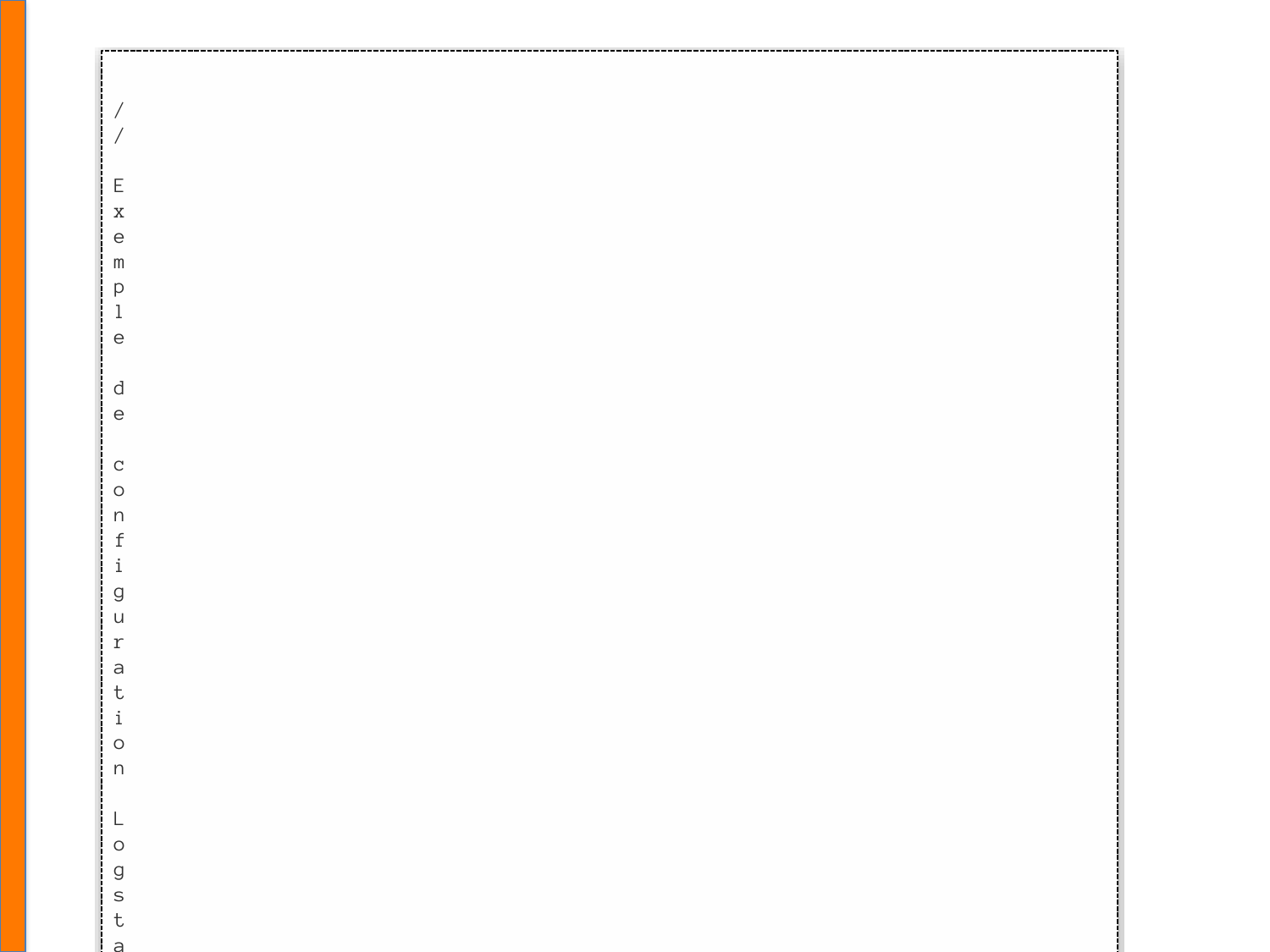

/
/

E
x
e
m
p
l
e

d
e

c
o
n
f
i
g
u
r
a
t
i
o
n

L
o
g
s
t
a
s
h

i
n
p
u
t

{

f
i
l
e

{

p
a
t
h

=
>

"
/
v
a
r
/
l
o
g
/
*
.
l
o
g
"

s
t
a
r
t
_
p
o
s
i
t
i
o
n

=
>

"
b
e
g
i
n
n
i
n
g
"

}

}

o
u
t
p
u
t

{

e
l
a
s
t
i
c
s
e
a
r
c
h

{

h
o
s
t
s

=
>

[
"
l
o
c
a
l
h
o
s
t
:
9
2
0
0
"
]

}

}